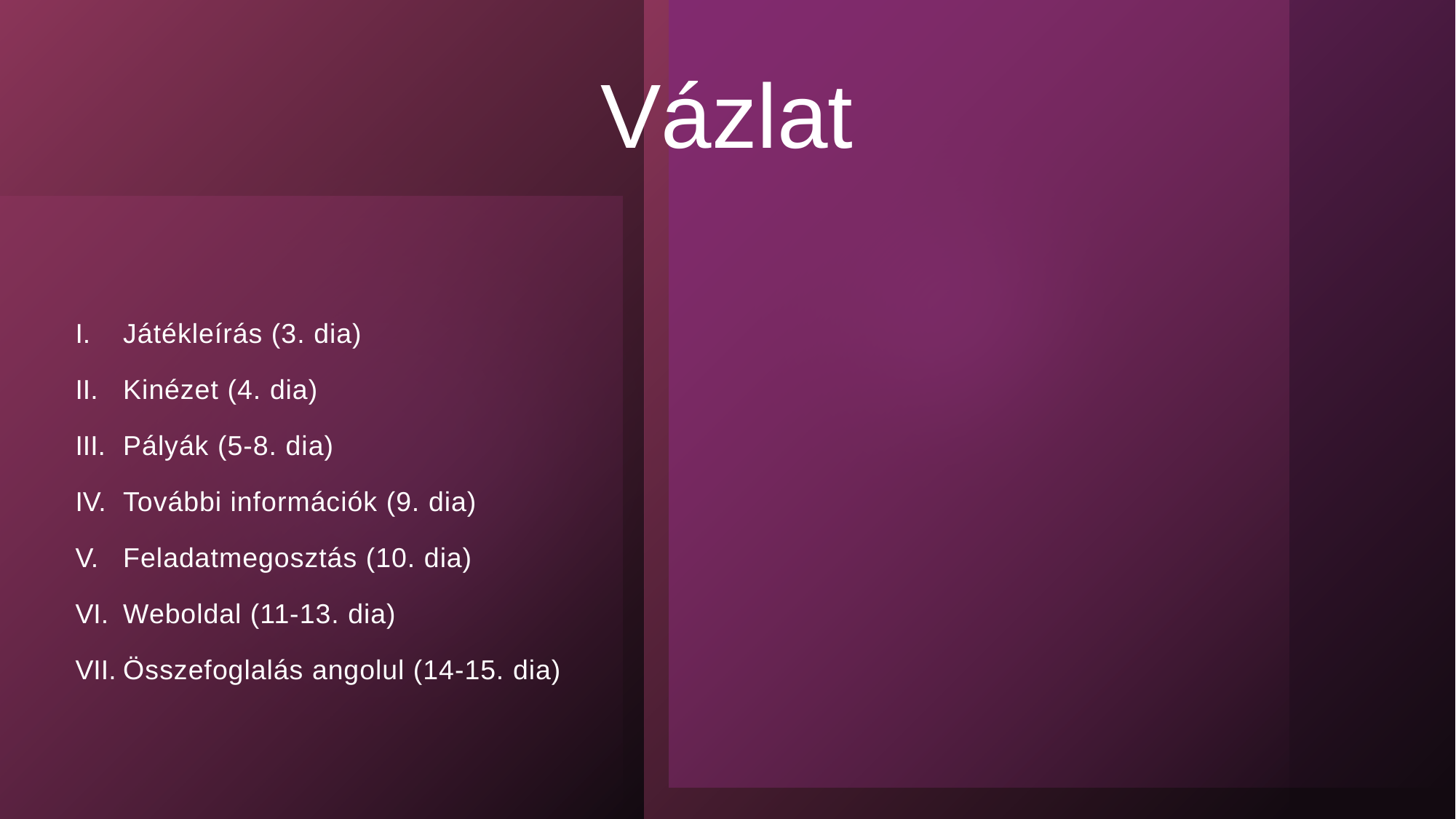

# Vázlat
Játékleírás (3. dia)
Kinézet (4. dia)
Pályák (5-8. dia)
További információk (9. dia)
Feladatmegosztás (10. dia)
Weboldal (11-13. dia)
Összefoglalás angolul (14-15. dia)